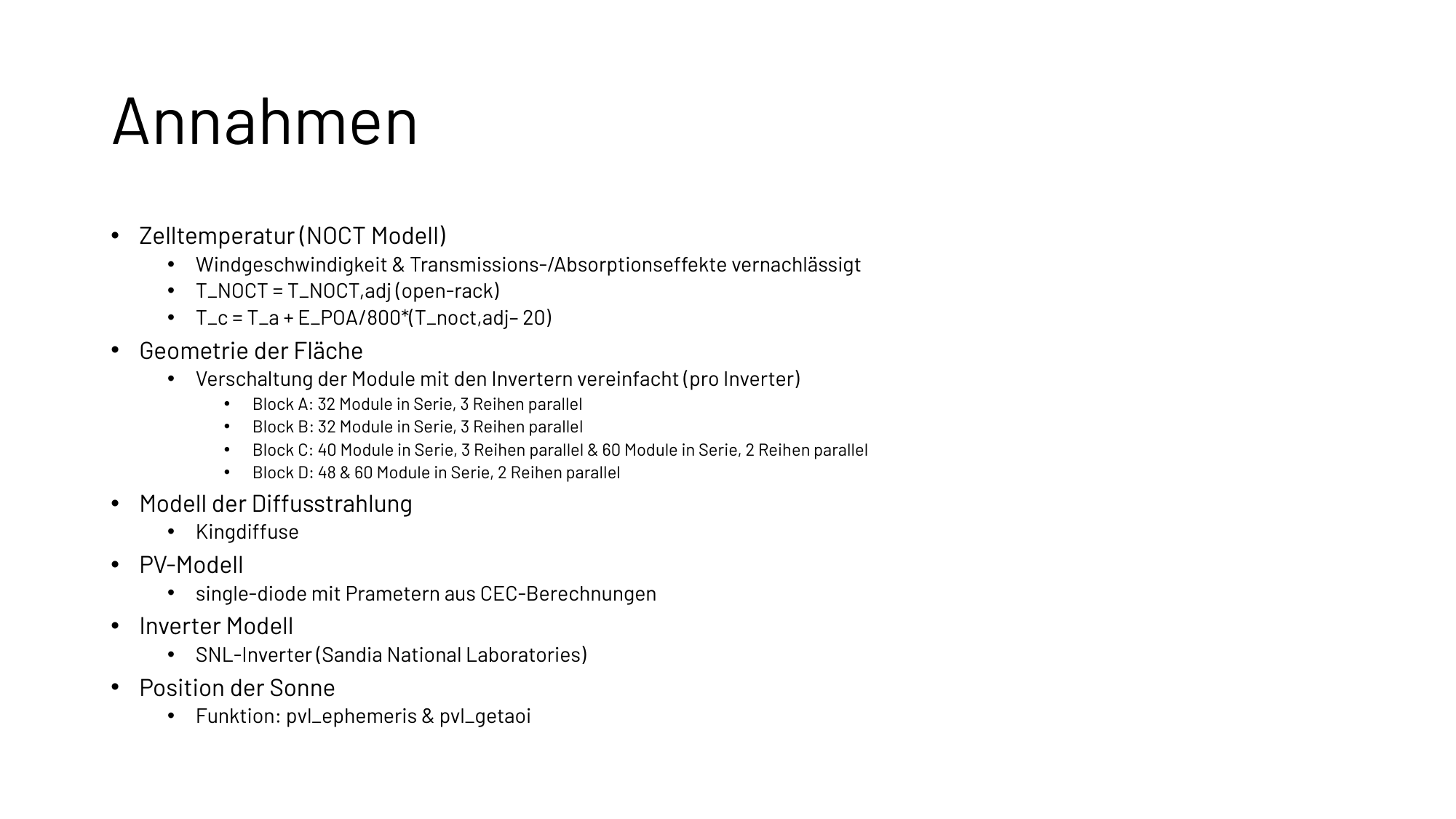

# Annahmen
Zelltemperatur (NOCT Modell)
Windgeschwindigkeit & Transmissions-/Absorptionseffekte vernachlässigt
T_NOCT = T_NOCT,adj (open-rack)
T_c = T_a + E_POA/800*(T_noct,adj– 20)
Geometrie der Fläche
Verschaltung der Module mit den Invertern vereinfacht (pro Inverter)
Block A: 32 Module in Serie, 3 Reihen parallel
Block B: 32 Module in Serie, 3 Reihen parallel
Block C: 40 Module in Serie, 3 Reihen parallel & 60 Module in Serie, 2 Reihen parallel
Block D: 48 & 60 Module in Serie, 2 Reihen parallel
Modell der Diffusstrahlung
Kingdiffuse
PV-Modell
single-diode mit Prametern aus CEC-Berechnungen
Inverter Modell
SNL-Inverter (Sandia National Laboratories)
Position der Sonne
Funktion: pvl_ephemeris & pvl_getaoi